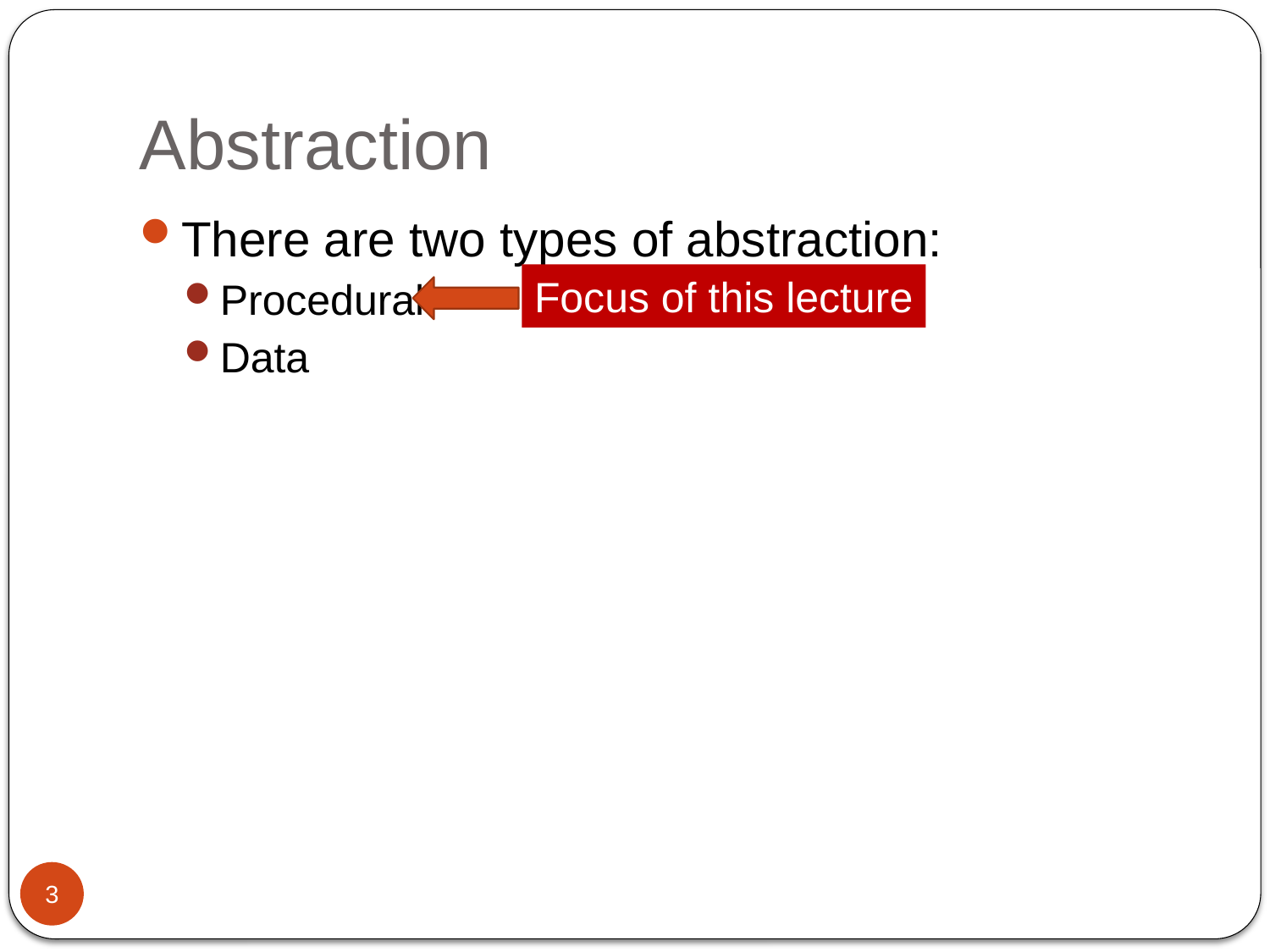

# Abstraction
There are two types of abstraction:
Procedural
Data
Focus of this lecture

3